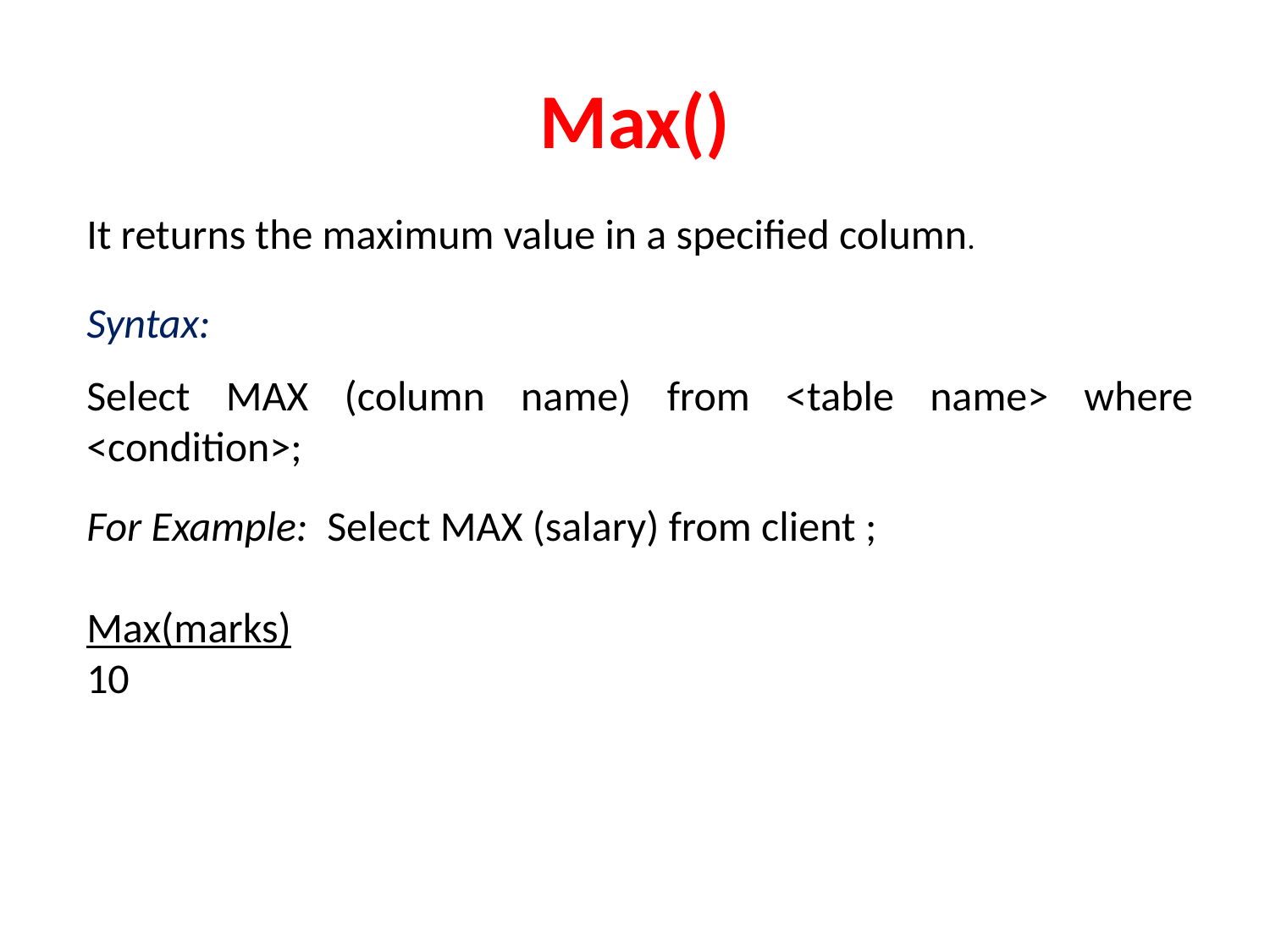

# Max()
It returns the maximum value in a specified column.

Syntax:

Select MAX (column name) from <table name> where <condition>;

For Example:  Select MAX (salary) from client ;

Max(marks)
10